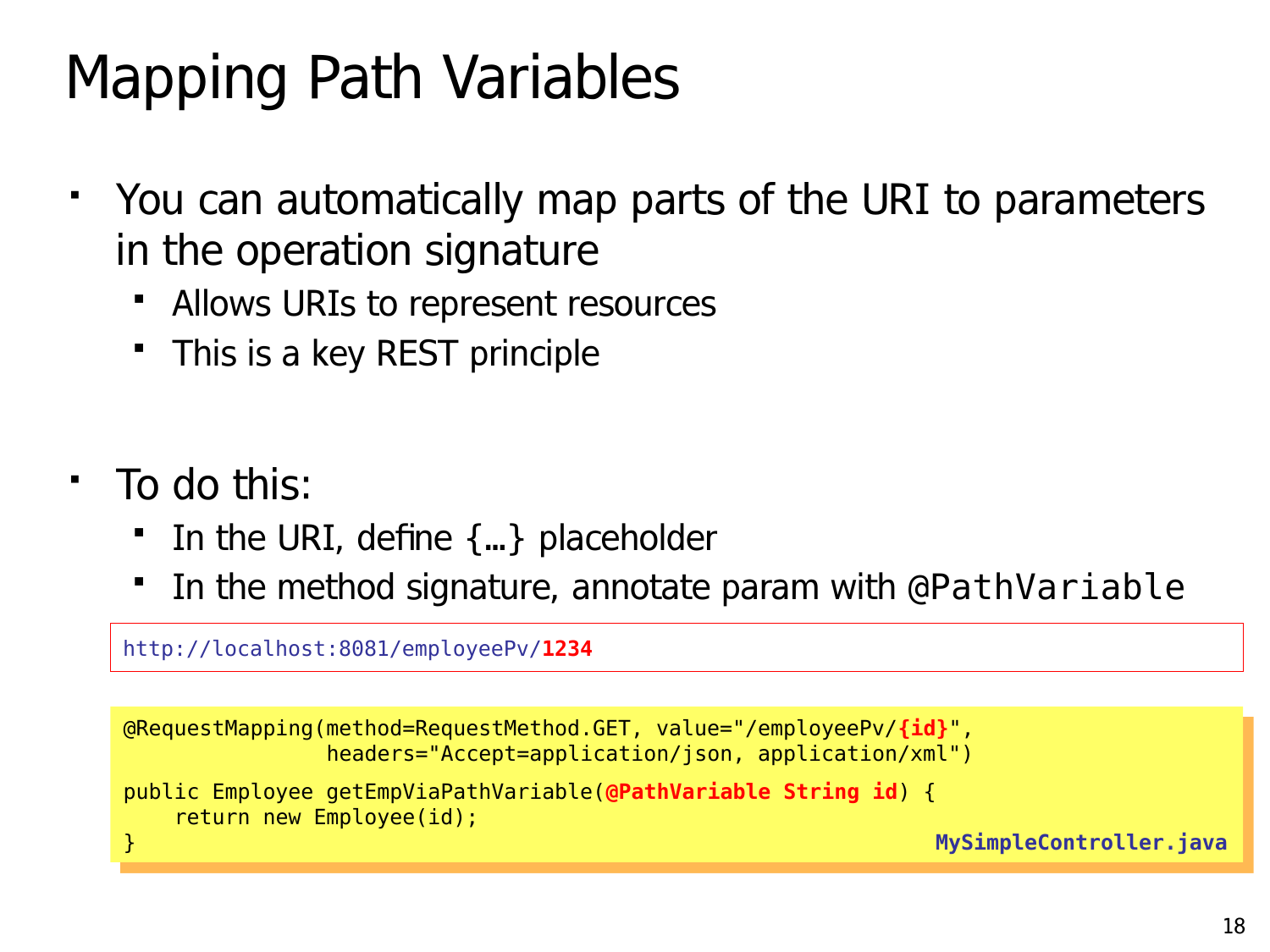

# Mapping Path Variables
You can automatically map parts of the URI to parameters in the operation signature
Allows URIs to represent resources
This is a key REST principle

To do this:
In the URI, define {…} placeholder
In the method signature, annotate param with @PathVariable
http://localhost:8081/employeePv/1234
@RequestMapping(method=RequestMethod.GET, value="/employeePv/{id}",
                headers="Accept=application/json, application/xml")

public Employee getEmpViaPathVariable(@PathVariable String id) {
    return new Employee(id);
}
MySimpleController.java
18